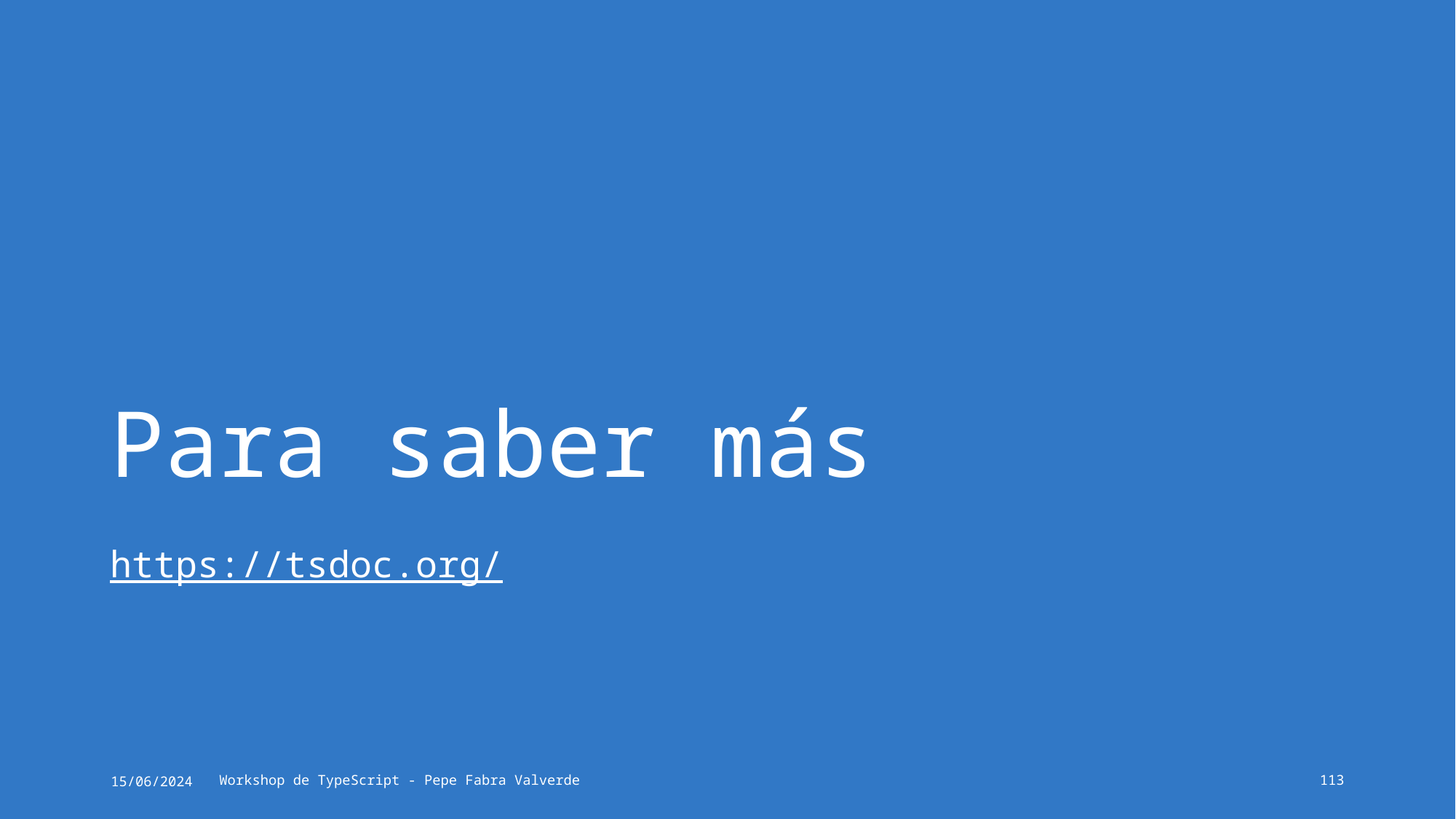

# Para saber más
https://tsdoc.org/
15/06/2024
Workshop de TypeScript - Pepe Fabra Valverde
113